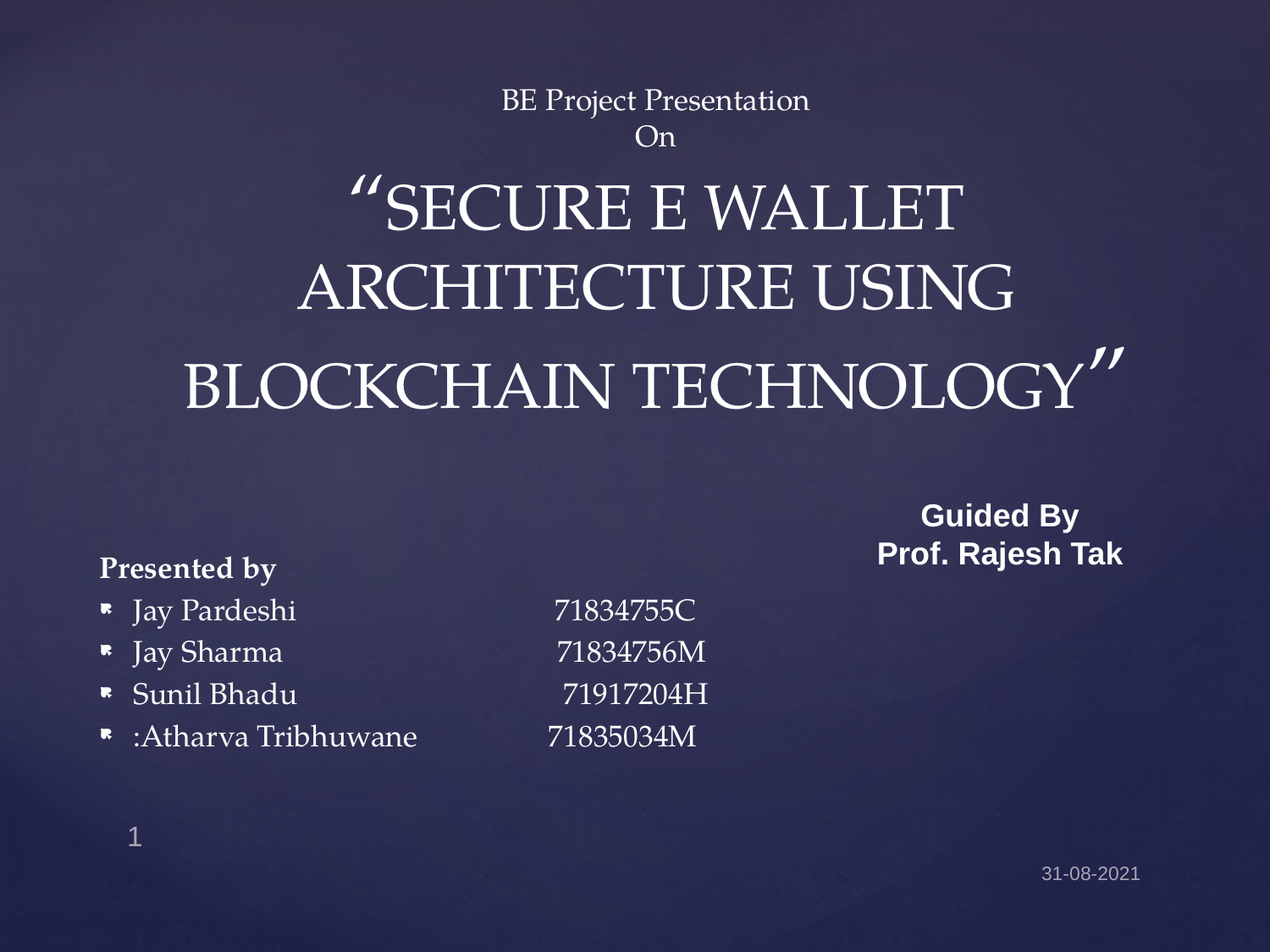

BE Project Presentation
On
“SECURE E WALLET ARCHITECTURE USING BLOCKCHAIN TECHNOLOGY”
Presented by
Jay Pardeshi                                  71834755C
Jay Sharma                                    71834756M
Sunil Bhadu                                   71917204H
:Atharva Tribhuwane	              71835034M
Guided By
Prof. Rajesh Tak
1
31-08-2021